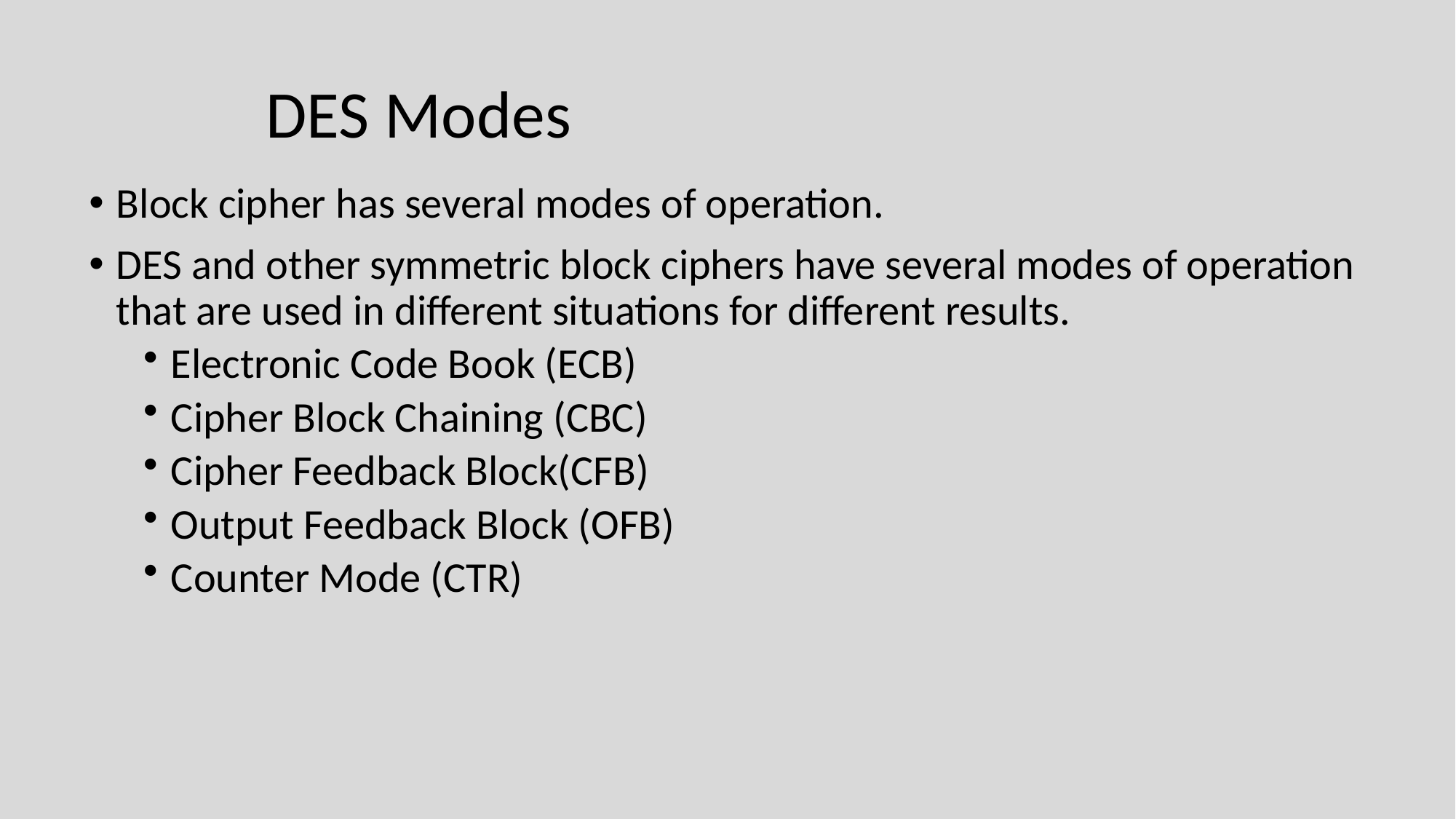

# DES Modes
Block cipher has several modes of operation.
DES and other symmetric block ciphers have several modes of operation that are used in different situations for different results.
Electronic Code Book (ECB)
Cipher Block Chaining (CBC)
Cipher Feedback Block(CFB)
Output Feedback Block (OFB)
Counter Mode (CTR)